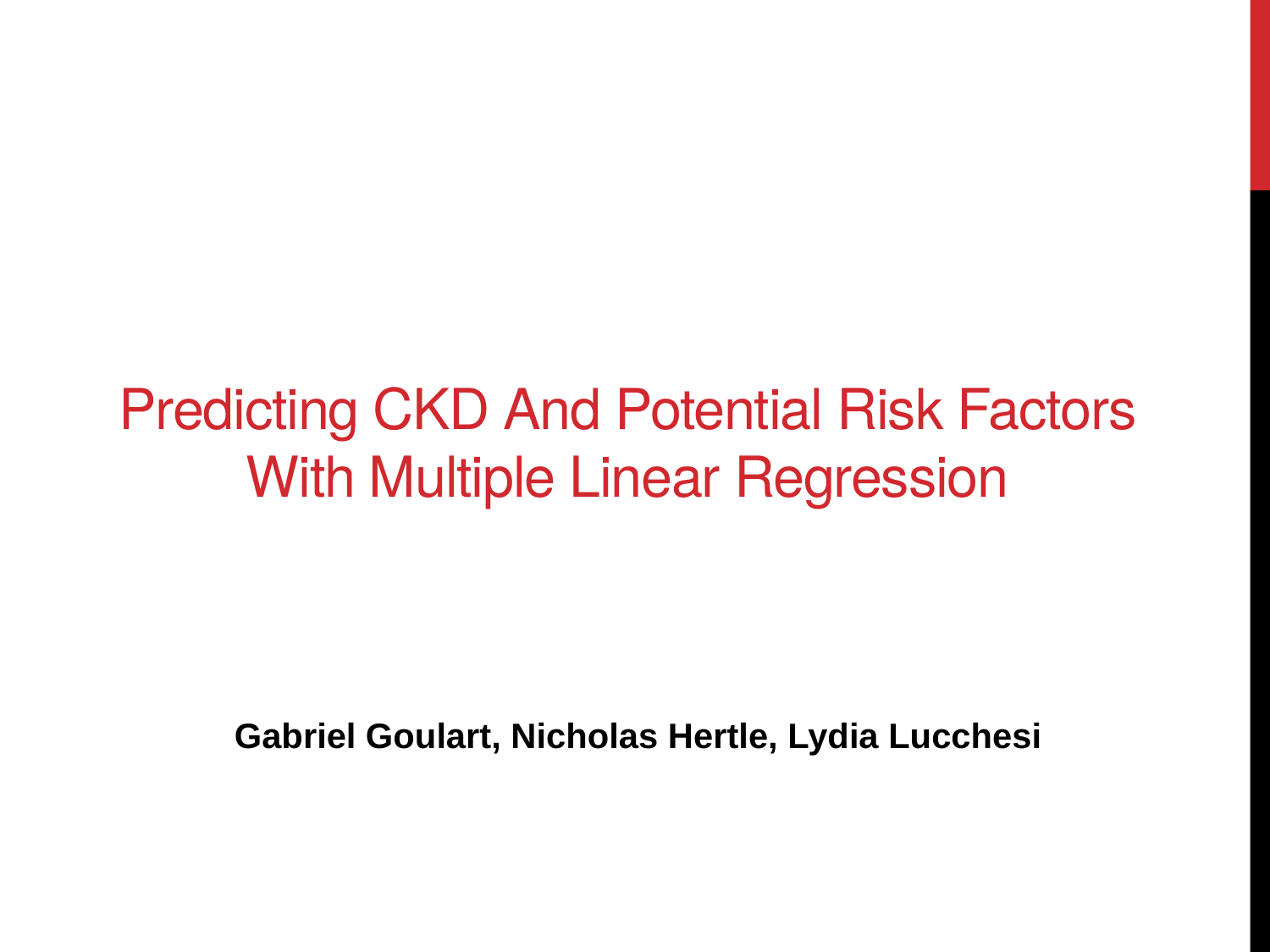

# Predicting CKD And Potential Risk Factors With Multiple Linear Regression
Gabriel Goulart, Nicholas Hertle, Lydia Lucchesi